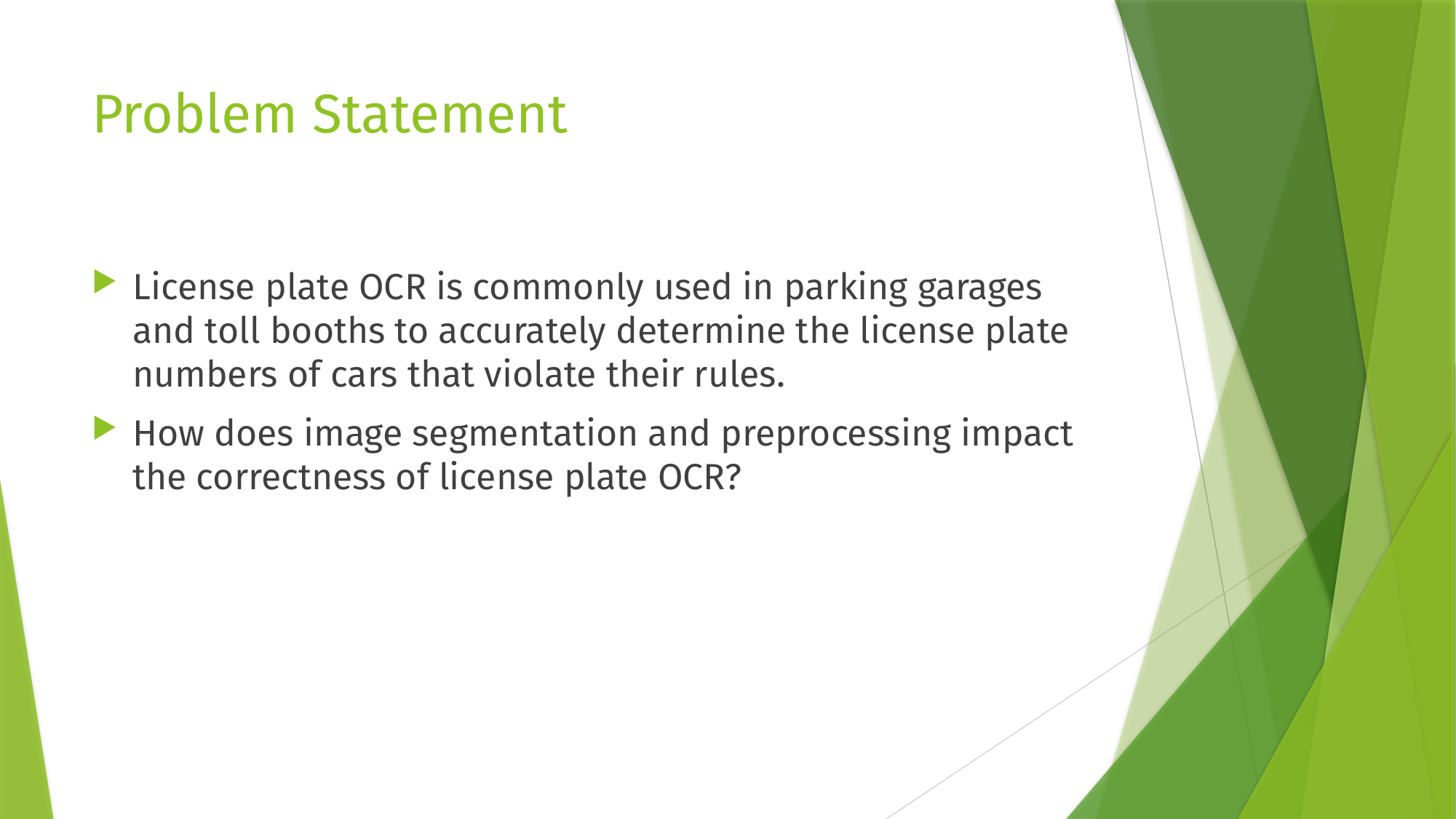

# Problem Statement
License plate OCR is commonly used in parking garages and toll booths to accurately determine the license plate numbers of cars that violate their rules.
How does image segmentation and preprocessing impact the correctness of license plate OCR?